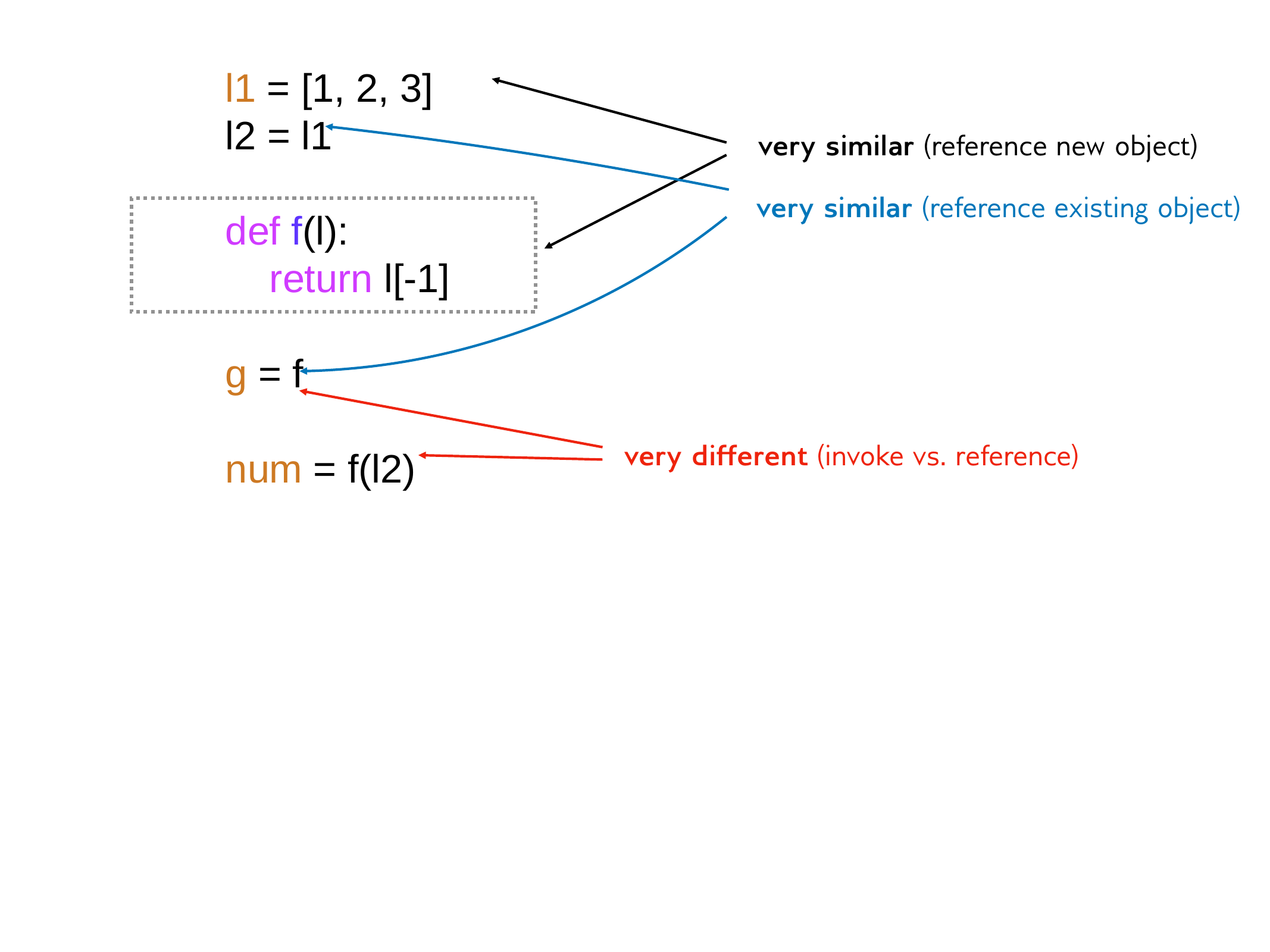

l1 = [1, 2, 3]
l2 = l1

def f(l):
    return l[-1]

g = f

num = f(l2)

very similar (reference new object)

very similar (reference existing object)

very different (invoke vs. reference)